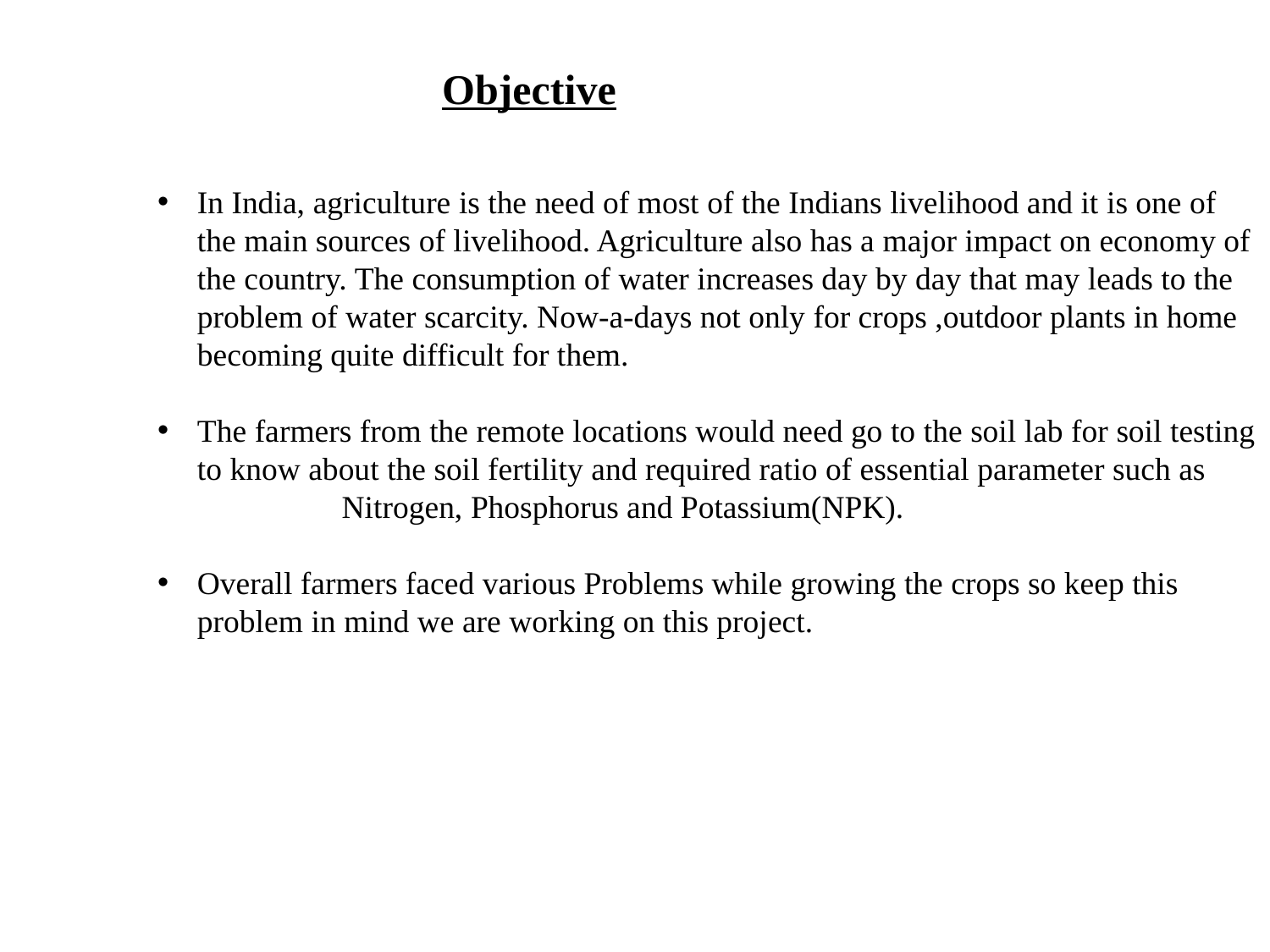

Objective
In India, agriculture is the need of most of the Indians livelihood and it is one of the main sources of livelihood. Agriculture also has a major impact on economy of the country. The consumption of water increases day by day that may leads to the problem of water scarcity. Now-a-days not only for crops ,outdoor plants in home becoming quite difficult for them.

The farmers from the remote locations would need go to the soil lab for soil testing to know about the soil fertility and required ratio of essential parameter such as                         Nitrogen, Phosphorus and Potassium(NPK).

Overall farmers faced various Problems while growing the crops so keep this problem in mind we are working on this project.